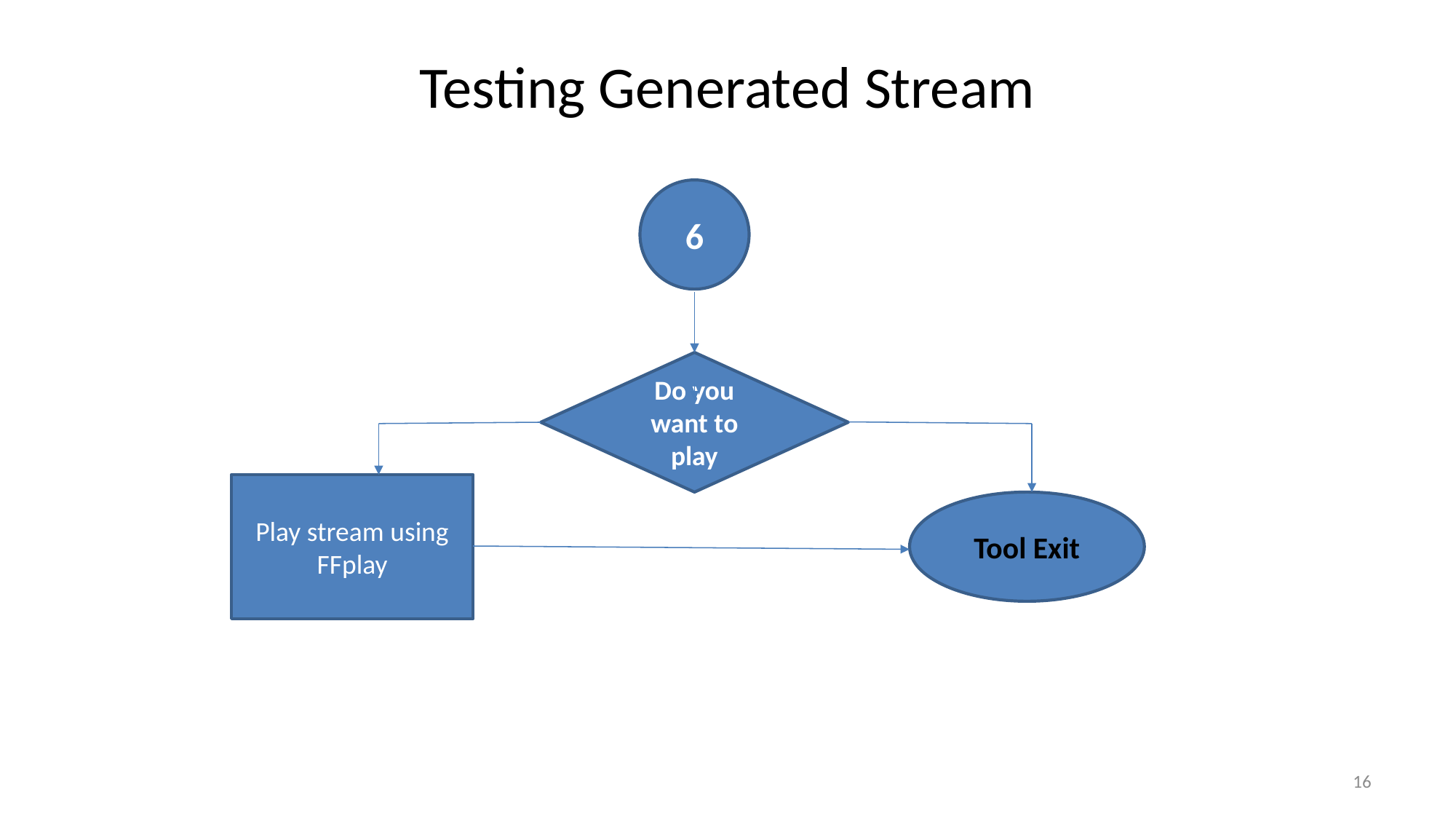

# Testing Generated Stream

6
Do you want to play
Play stream using FFplay
Tool Exit
16